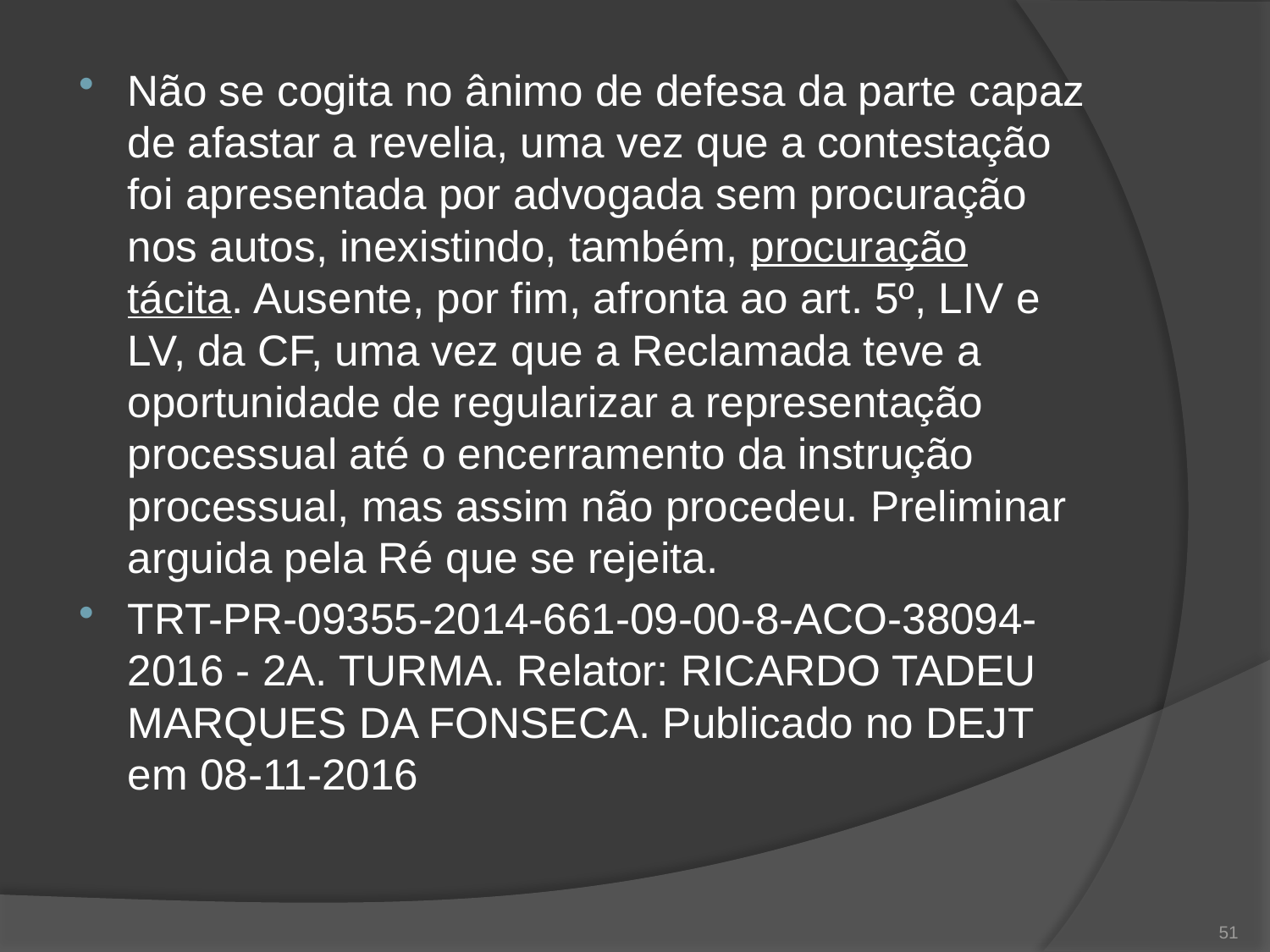

Não se cogita no ânimo de defesa da parte capaz de afastar a revelia, uma vez que a contestação foi apresentada por advogada sem procuração nos autos, inexistindo, também, procuração tácita. Ausente, por fim, afronta ao art. 5º, LIV e LV, da CF, uma vez que a Reclamada teve a oportunidade de regularizar a representação processual até o encerramento da instrução processual, mas assim não procedeu. Preliminar arguida pela Ré que se rejeita.
TRT-PR-09355-2014-661-09-00-8-ACO-38094-2016 - 2A. TURMA. Relator: RICARDO TADEU MARQUES DA FONSECA. Publicado no DEJT em 08-11-2016
51